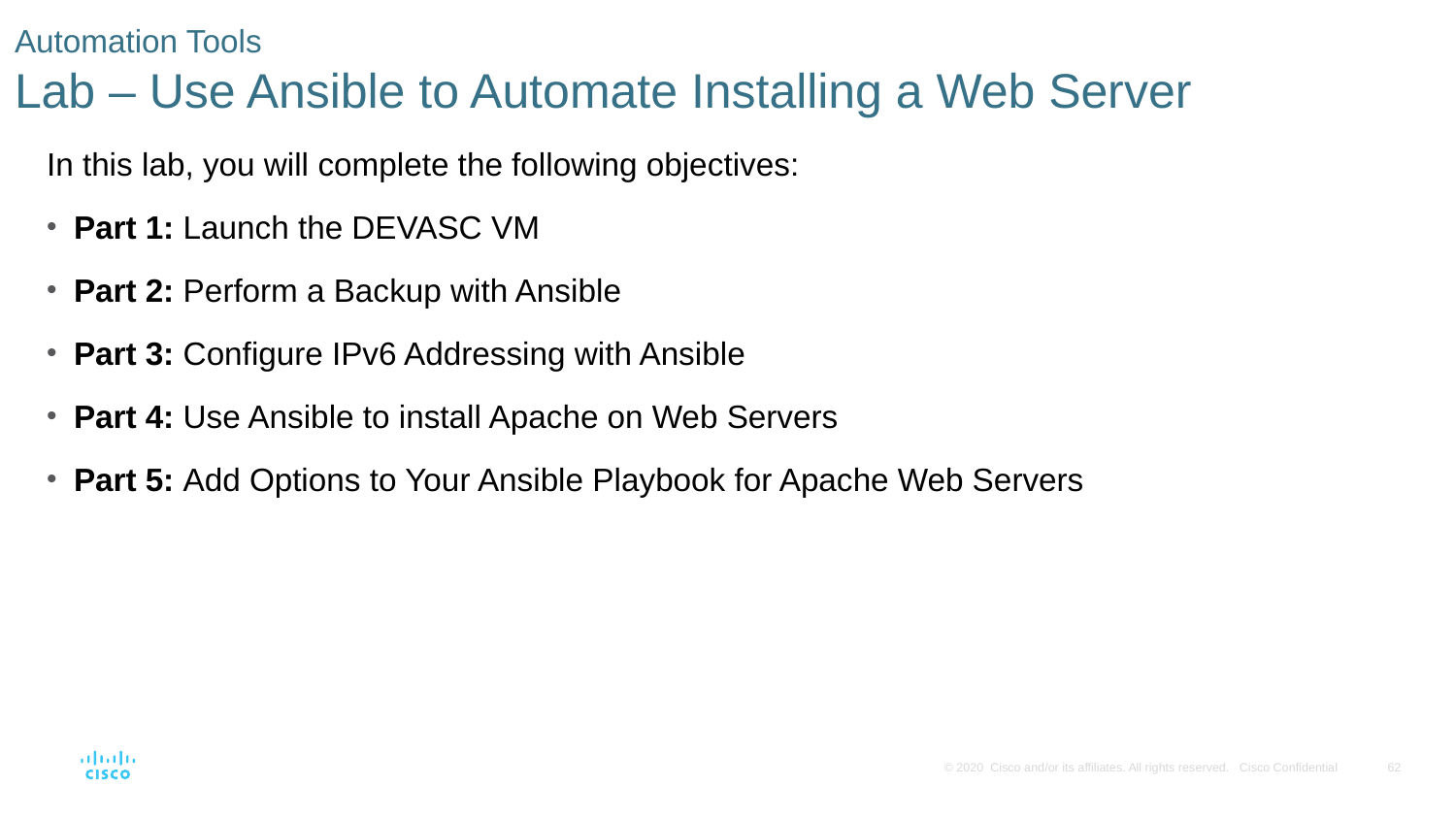

# Automation Tools Lab – Use Ansible to Automate Installing a Web Server
In this lab, you will complete the following objectives:
Part 1: Launch the DEVASC VM
Part 2: Perform a Backup with Ansible
Part 3: Configure IPv6 Addressing with Ansible
Part 4: Use Ansible to install Apache on Web Servers
Part 5: Add Options to Your Ansible Playbook for Apache Web Servers